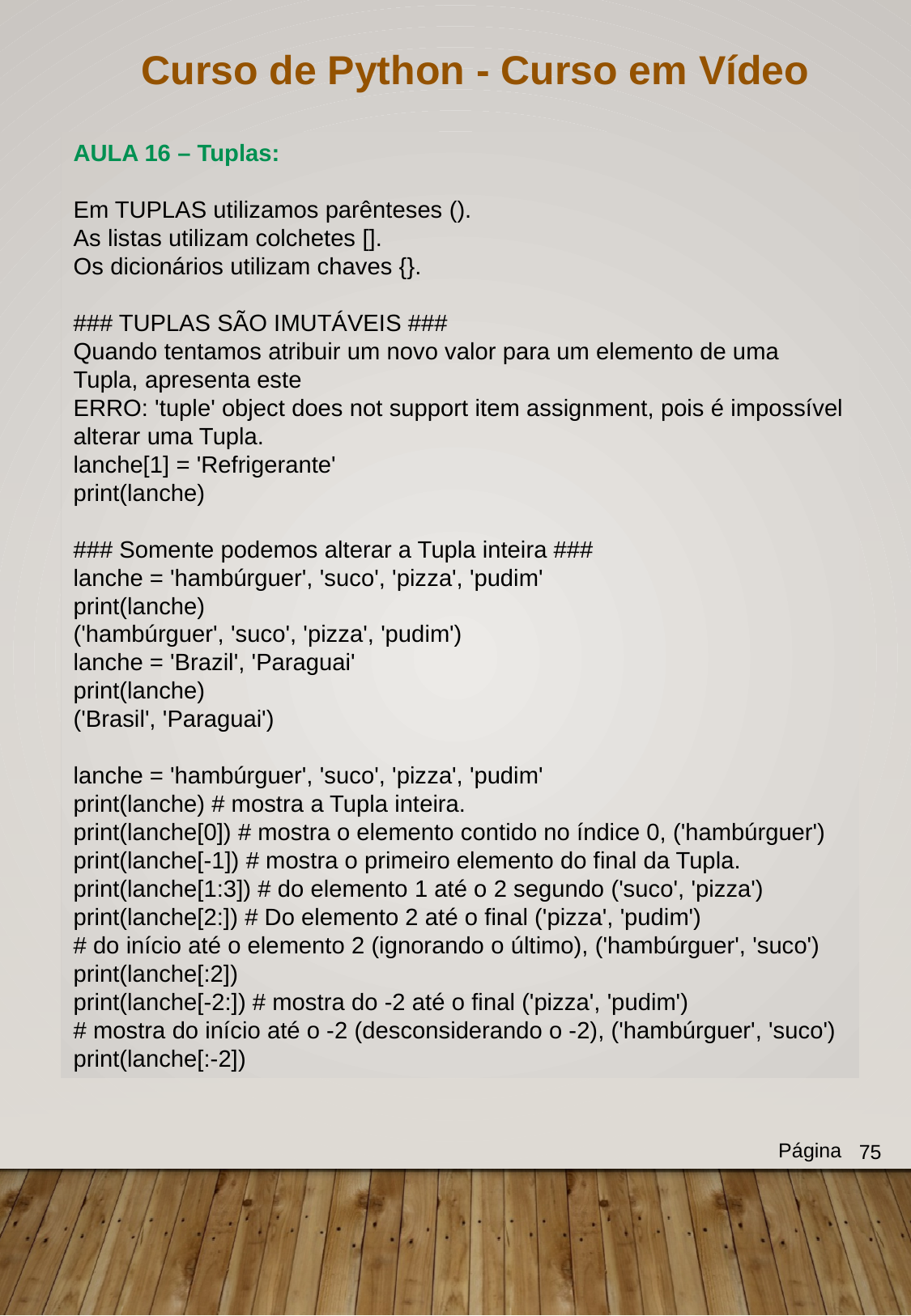

Curso de Python - Curso em Vídeo
AULA 16 – Tuplas:

Em TUPLAS utilizamos parênteses ().
As listas utilizam colchetes [].
Os dicionários utilizam chaves {}.
### TUPLAS SÃO IMUTÁVEIS ###
Quando tentamos atribuir um novo valor para um elemento de uma Tupla, apresenta este
ERRO: 'tuple' object does not support item assignment, pois é impossível alterar uma Tupla.
lanche[1] = 'Refrigerante'
print(lanche)
### Somente podemos alterar a Tupla inteira ###
lanche = 'hambúrguer', 'suco', 'pizza', 'pudim'
print(lanche)
('hambúrguer', 'suco', 'pizza', 'pudim')
lanche = 'Brazil', 'Paraguai'
print(lanche)
('Brasil', 'Paraguai')
lanche = 'hambúrguer', 'suco', 'pizza', 'pudim'
print(lanche) # mostra a Tupla inteira.
print(lanche[0]) # mostra o elemento contido no índice 0, ('hambúrguer')
print(lanche[-1]) # mostra o primeiro elemento do final da Tupla.
print(lanche[1:3]) # do elemento 1 até o 2 segundo ('suco', 'pizza')
print(lanche[2:]) # Do elemento 2 até o final ('pizza', 'pudim')
# do início até o elemento 2 (ignorando o último), ('hambúrguer', 'suco')
print(lanche[:2])
print(lanche[-2:]) # mostra do -2 até o final ('pizza', 'pudim')
# mostra do início até o -2 (desconsiderando o -2), ('hambúrguer', 'suco')
print(lanche[:-2])
Página
75